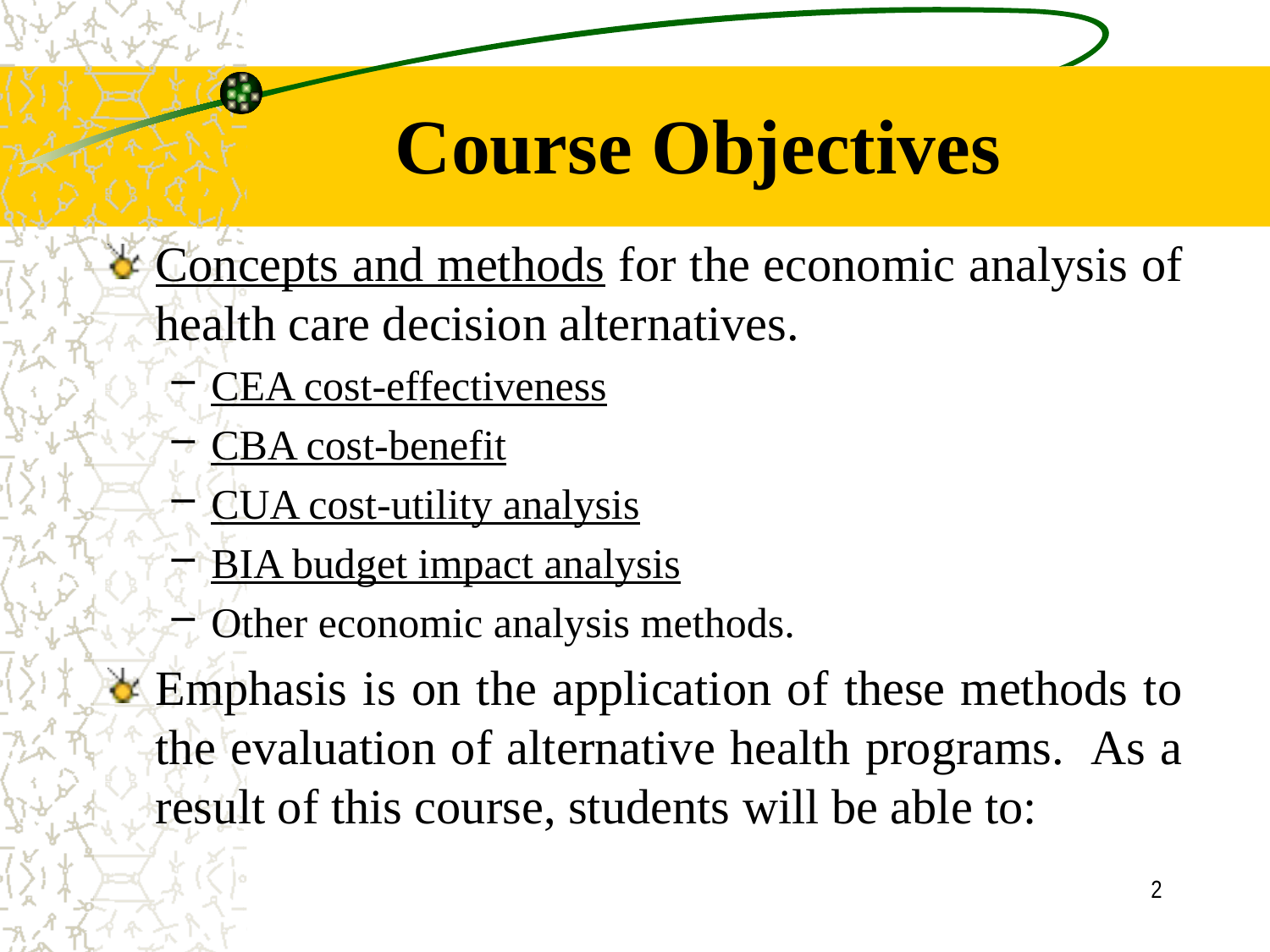

# Course Objectives
Concepts and methods for the economic analysis of health care decision alternatives.
CEA cost-effectiveness
CBA cost-benefit
CUA cost-utility analysis
BIA budget impact analysis
Other economic analysis methods.
Emphasis is on the application of these methods to the evaluation of alternative health programs.  As a result of this course, students will be able to:
2